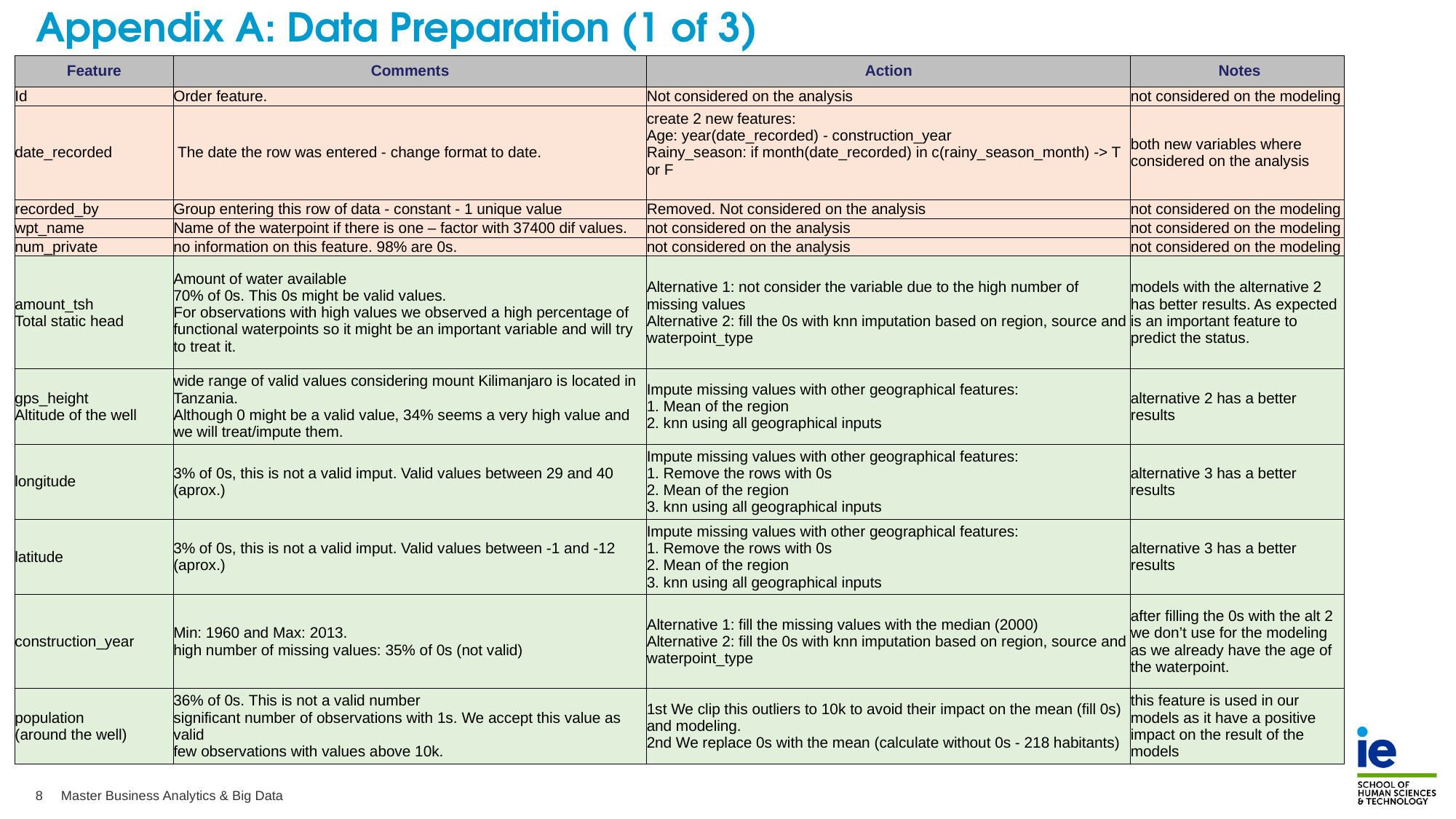

# Appendix A: Data Preparation (1 of 3)
| Feature | Comments | Action | Notes |
| --- | --- | --- | --- |
| Id | Order feature. | Not considered on the analysis | not considered on the modeling |
| date\_recorded | The date the row was entered - change format to date. | create 2 new features: Age: year(date\_recorded) - construction\_year Rainy\_season: if month(date\_recorded) in c(rainy\_season\_month) -> T or F | both new variables where considered on the analysis |
| recorded\_by | Group entering this row of data - constant - 1 unique value | Removed. Not considered on the analysis | not considered on the modeling |
| wpt\_name | Name of the waterpoint if there is one – factor with 37400 dif values. | not considered on the analysis | not considered on the modeling |
| num\_private | no information on this feature. 98% are 0s. | not considered on the analysis | not considered on the modeling |
| amount\_tsh Total static head | Amount of water available 70% of 0s. This 0s might be valid values. For observations with high values we observed a high percentage of functional waterpoints so it might be an important variable and will try to treat it. | Alternative 1: not consider the variable due to the high number of missing values Alternative 2: fill the 0s with knn imputation based on region, source and waterpoint\_type | models with the alternative 2 has better results. As expected is an important feature to predict the status. |
| gps\_height Altitude of the well | wide range of valid values considering mount Kilimanjaro is located in Tanzania. Although 0 might be a valid value, 34% seems a very high value and we will treat/impute them. | Impute missing values with other geographical features: 1. Mean of the region 2. knn using all geographical inputs | alternative 2 has a better results |
| longitude | 3% of 0s, this is not a valid imput. Valid values between 29 and 40 (aprox.) | Impute missing values with other geographical features: 1. Remove the rows with 0s 2. Mean of the region 3. knn using all geographical inputs | alternative 3 has a better results |
| latitude | 3% of 0s, this is not a valid imput. Valid values between -1 and -12 (aprox.) | Impute missing values with other geographical features: 1. Remove the rows with 0s 2. Mean of the region 3. knn using all geographical inputs | alternative 3 has a better results |
| construction\_year | Min: 1960 and Max: 2013. high number of missing values: 35% of 0s (not valid) | Alternative 1: fill the missing values with the median (2000) Alternative 2: fill the 0s with knn imputation based on region, source and waterpoint\_type | after filling the 0s with the alt 2 we don’t use for the modeling as we already have the age of the waterpoint. |
| population (around the well) | 36% of 0s. This is not a valid number significant number of observations with 1s. We accept this value as valid few observations with values above 10k. | 1st We clip this outliers to 10k to avoid their impact on the mean (fill 0s) and modeling. 2nd We replace 0s with the mean (calculate without 0s - 218 habitants) | this feature is used in our models as it have a positive impact on the result of the models |